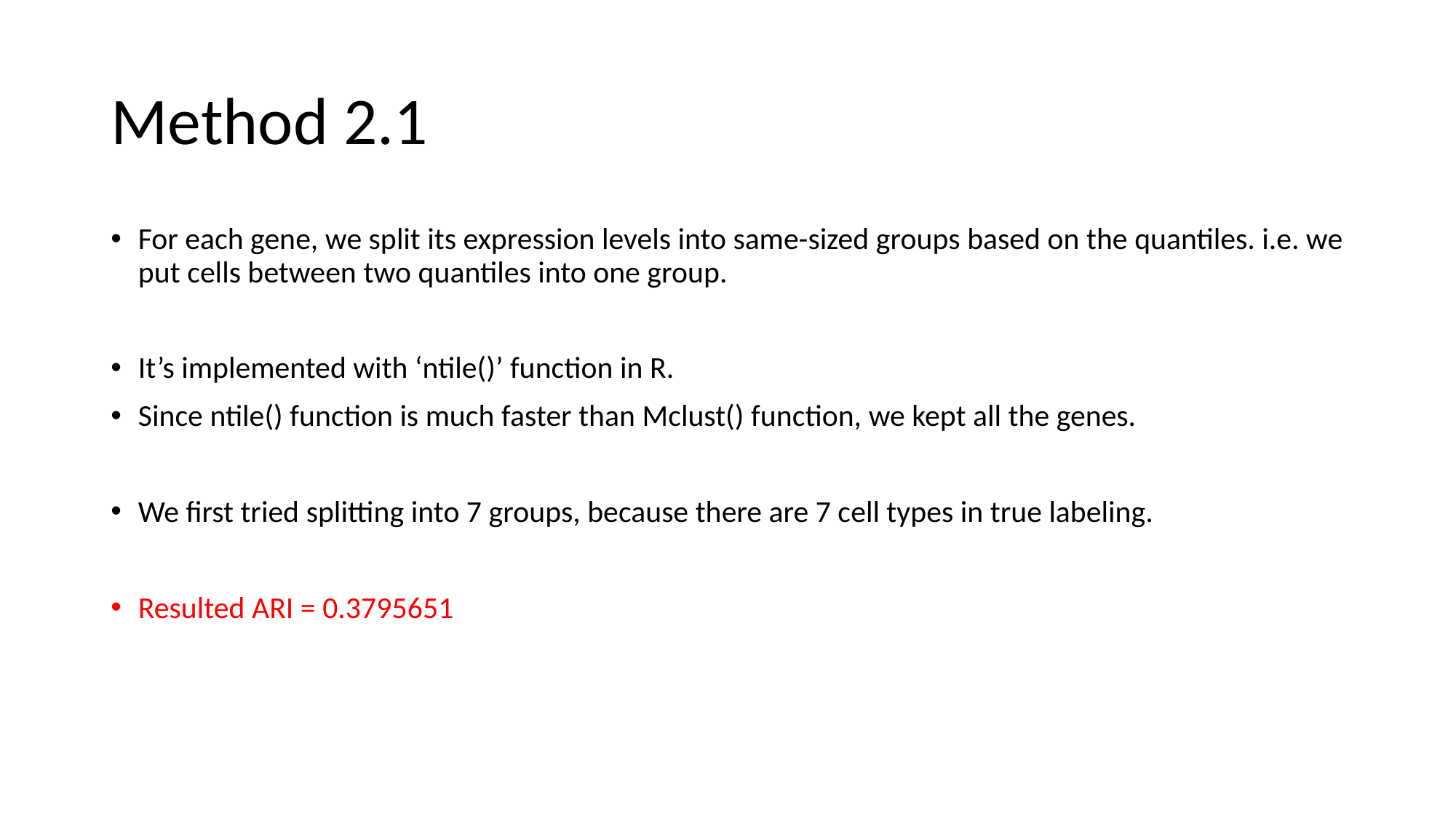

# Method 2.1
For each gene, we split its expression levels into same-sized groups based on the quantiles. i.e. we put cells between two quantiles into one group.

It’s implemented with ‘ntile()’ function in R.
Since ntile() function is much faster than Mclust() function, we kept all the genes.

We first tried splitting into 7 groups, because there are 7 cell types in true labeling.

Resulted ARI = 0.3795651